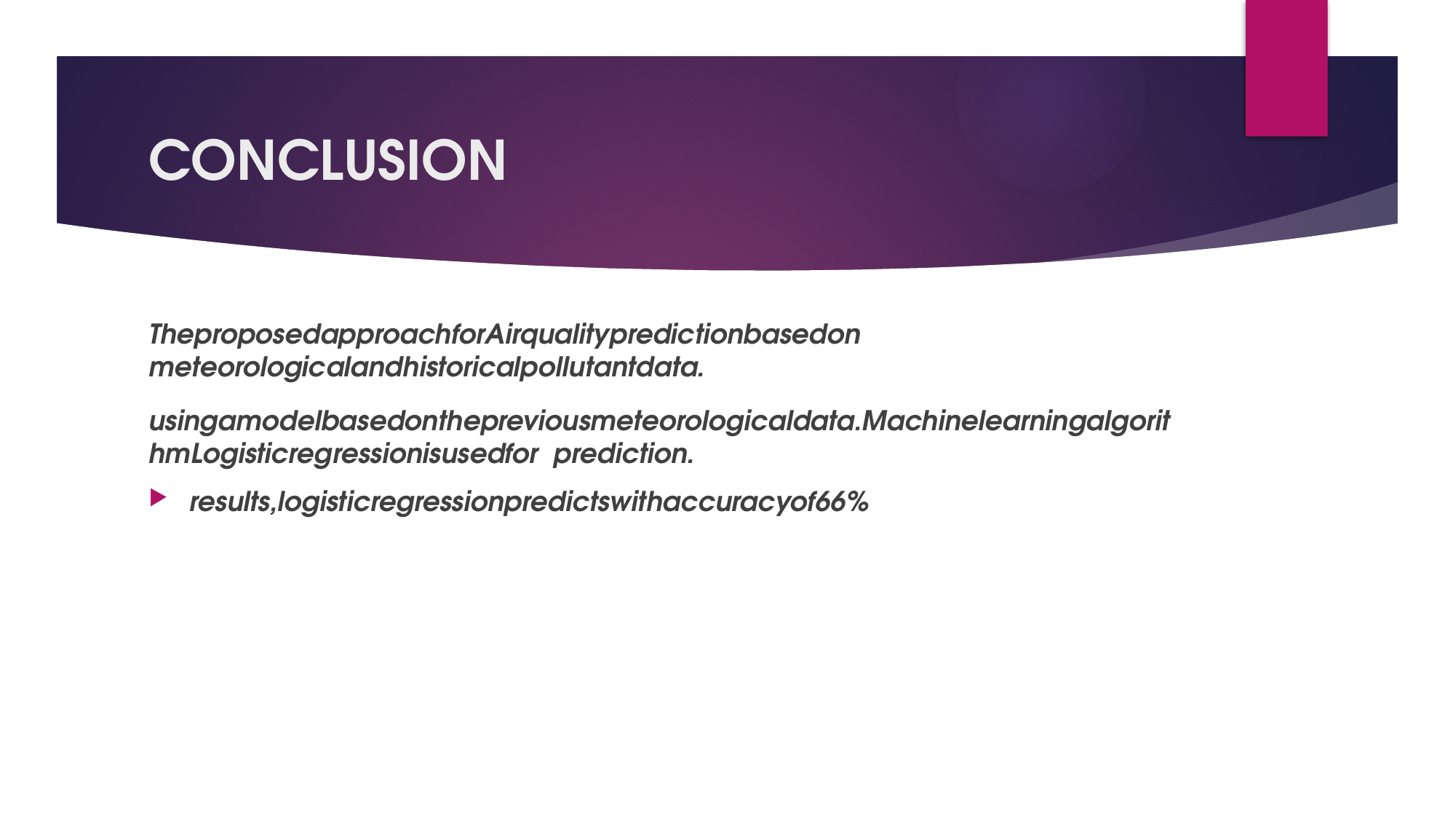

# CONCLUSION
TheproposedapproachforAirqualitypredictionbasedon meteorologicalandhistoricalpollutantdata.
usingamodelbasedonthepreviousmeteorologicaldata.MachinelearningalgorithmLogisticregressionisusedfor  prediction.
results,logisticregressionpredictswithaccuracyof66%